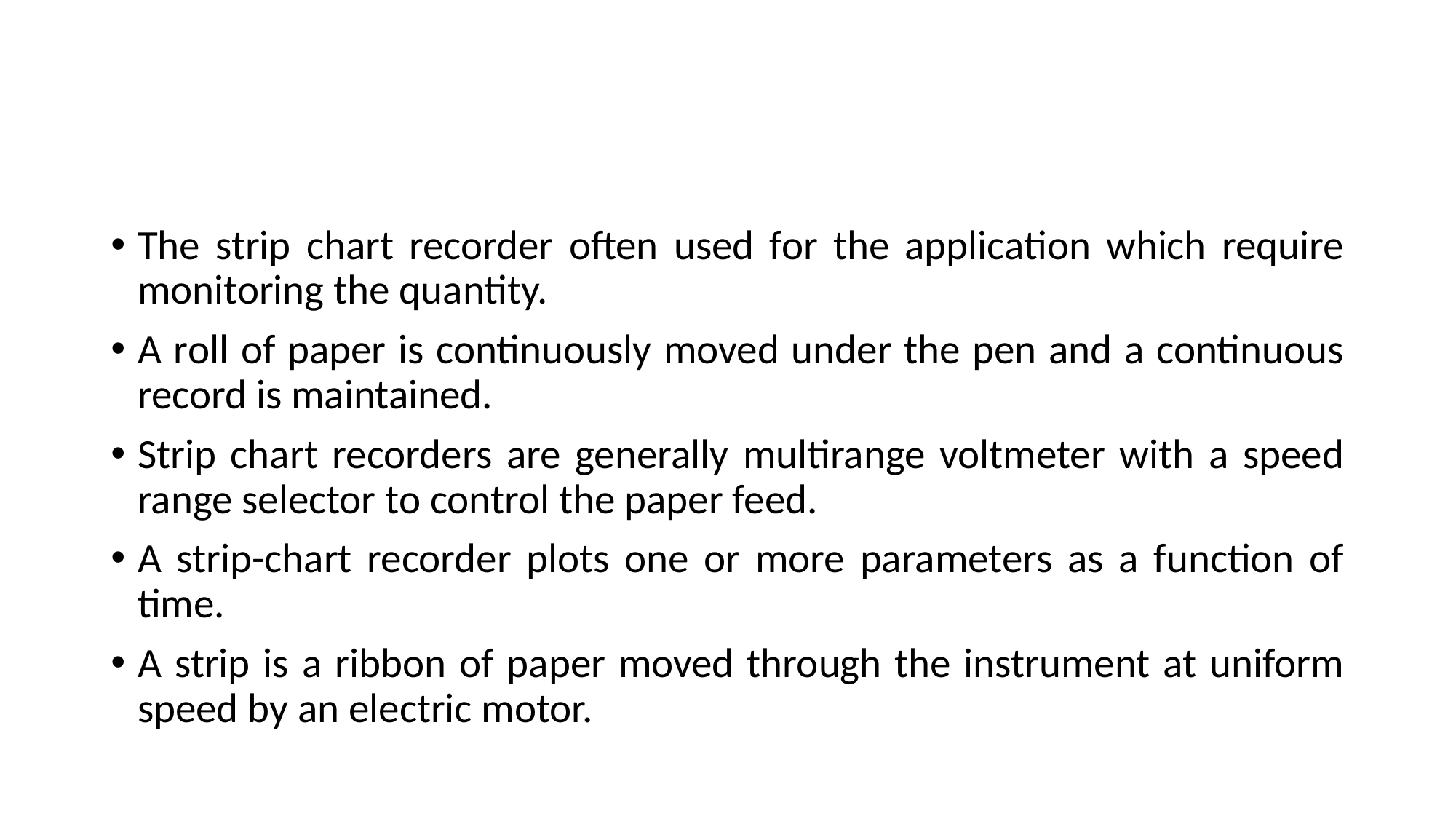

#
The strip chart recorder often used for the application which require monitoring the quantity.
A roll of paper is continuously moved under the pen and a continuous record is maintained.
Strip chart recorders are generally multirange voltmeter with a speed range selector to control the paper feed.
A strip-chart recorder plots one or more parameters as a function of time.
A strip is a ribbon of paper moved through the instrument at uniform speed by an electric motor.